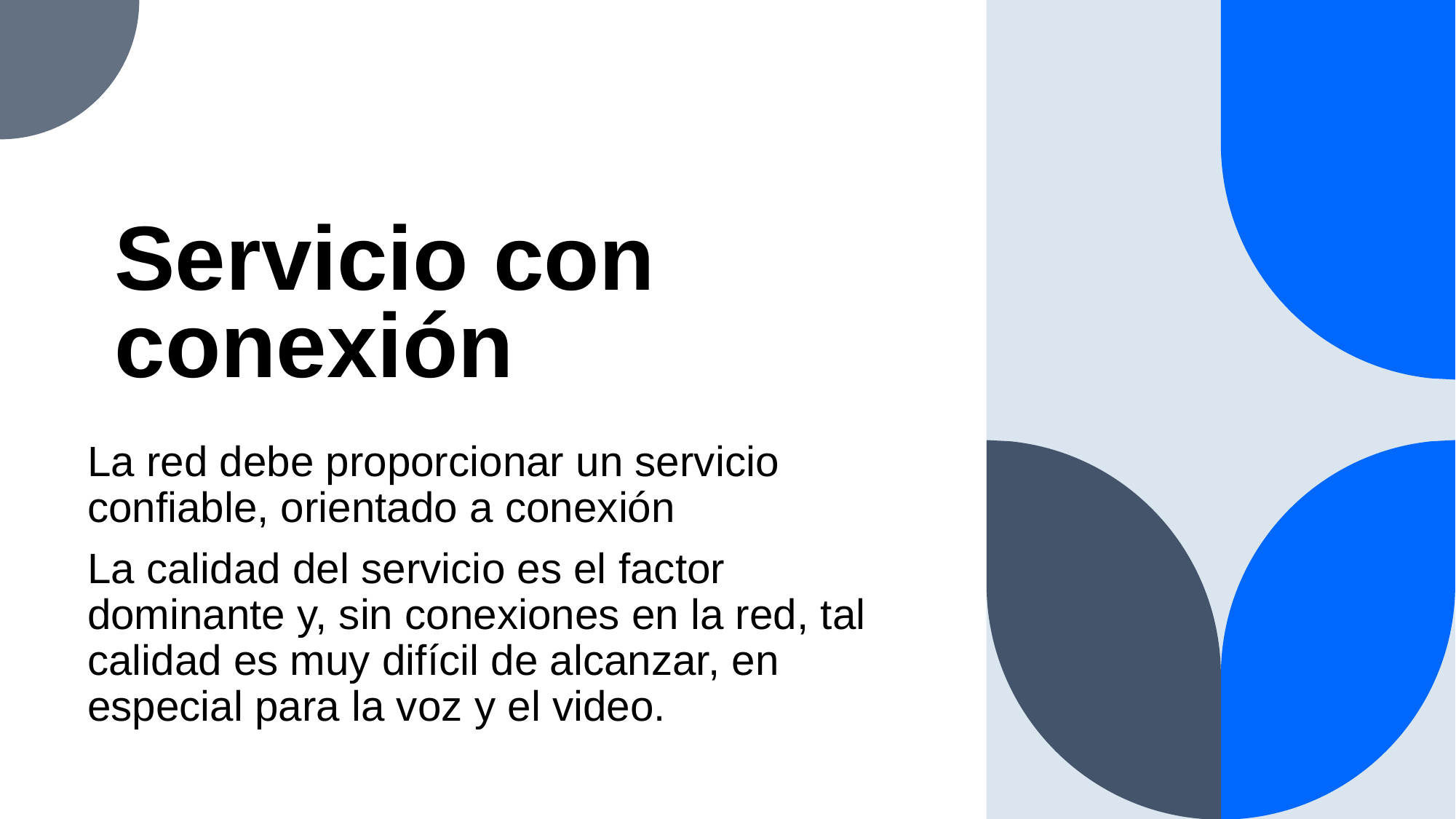

# Servicio con conexión
La red debe proporcionar un servicio confiable, orientado a conexión
La calidad del servicio es el factor dominante y, sin conexiones en la red, tal calidad es muy difícil de alcanzar, en especial para la voz y el video.